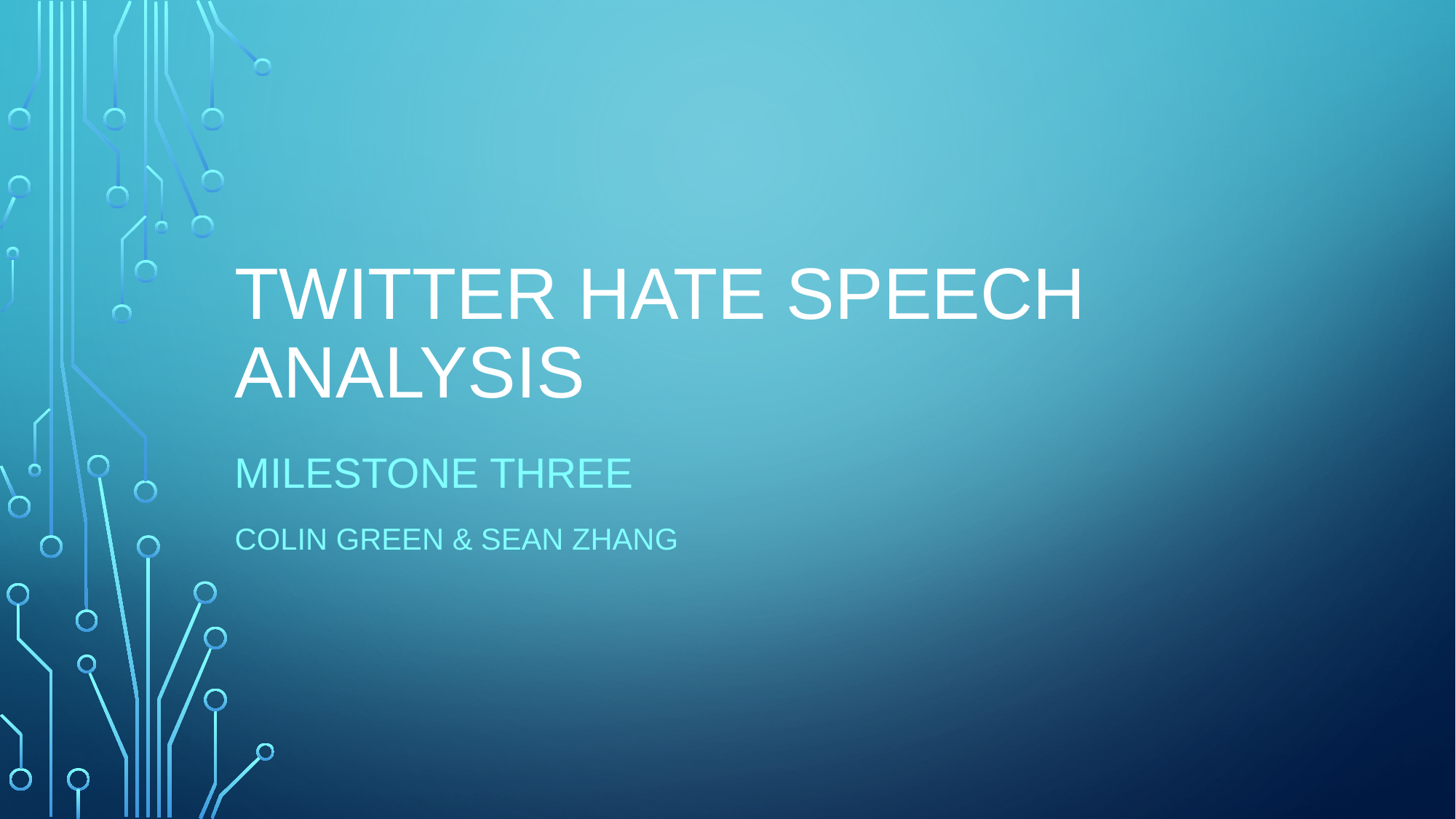

# Twitter Hate Speech Analysis
Milestone three
Colin Green & Sean Zhang